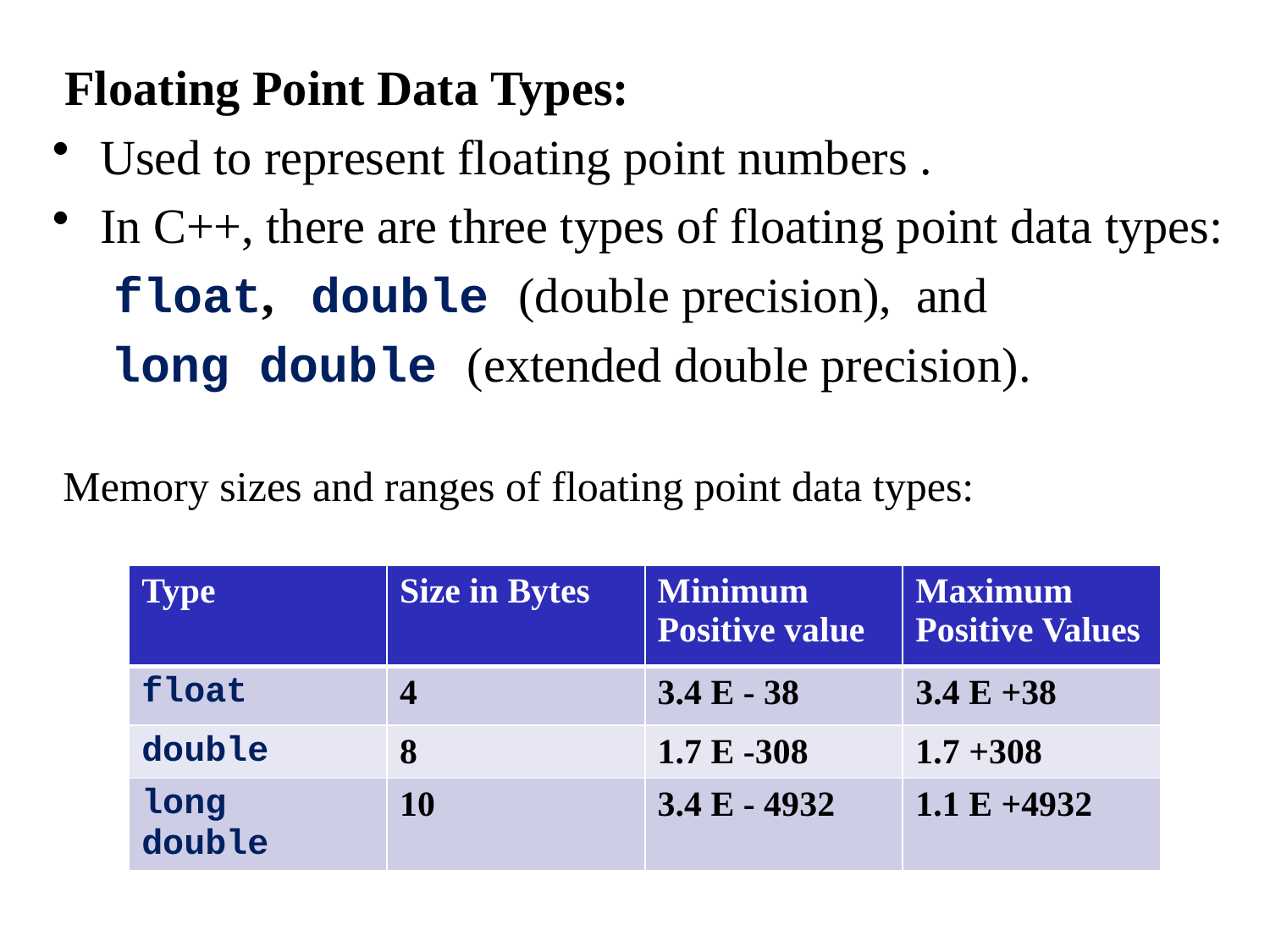

Floating Point Data Types:
Used to represent floating point numbers .
In C++, there are three types of floating point data types:
     float,   double (double precision),  and
  long double (extended double precision).

 Memory sizes and ranges of floating point data types:

| Type | Size in Bytes | Minimum Positive value | Maximum Positive Values |
| --- | --- | --- | --- |
| float | 4 | 3.4 E - 38 | 3.4 E +38 |
| double | 8 | 1.7 E -308 | 1.7 +308 |
| long double | 10 | 3.4 E - 4932 | 1.1 E +4932 |